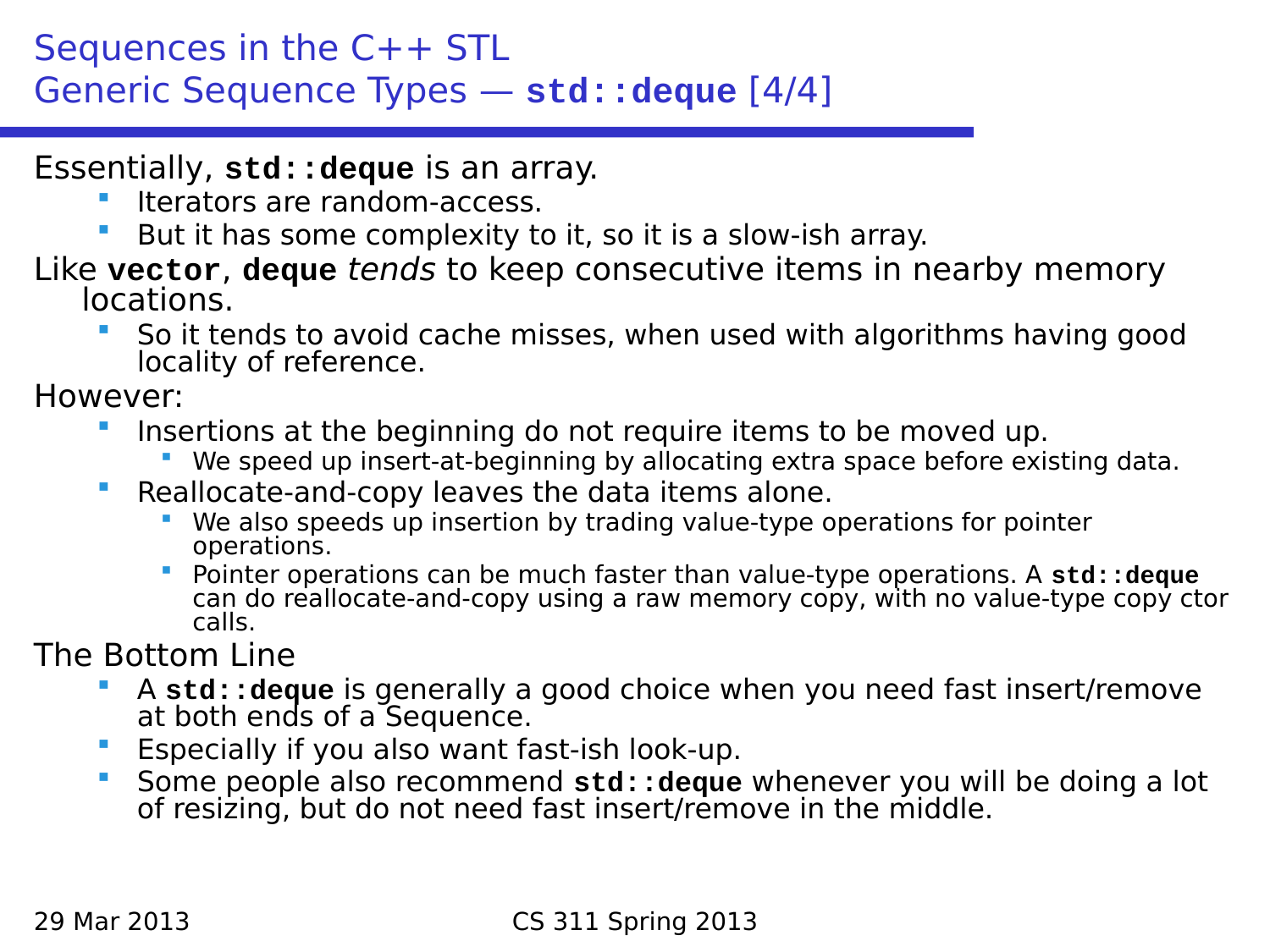

# Sequences in the C++ STL Generic Sequence Types — std::deque [4/4]
Essentially, std::deque is an array.
Iterators are random-access.
But it has some complexity to it, so it is a slow-ish array.
Like vector, deque tends to keep consecutive items in nearby memory locations.
So it tends to avoid cache misses, when used with algorithms having good locality of reference.
However:
Insertions at the beginning do not require items to be moved up.
We speed up insert-at-beginning by allocating extra space before existing data.
Reallocate-and-copy leaves the data items alone.
We also speeds up insertion by trading value-type operations for pointer operations.
Pointer operations can be much faster than value-type operations. A std::deque can do reallocate-and-copy using a raw memory copy, with no value-type copy ctor calls.
The Bottom Line
A std::deque is generally a good choice when you need fast insert/remove at both ends of a Sequence.
Especially if you also want fast-ish look-up.
Some people also recommend std::deque whenever you will be doing a lot of resizing, but do not need fast insert/remove in the middle.
29 Mar 2013
CS 311 Spring 2013